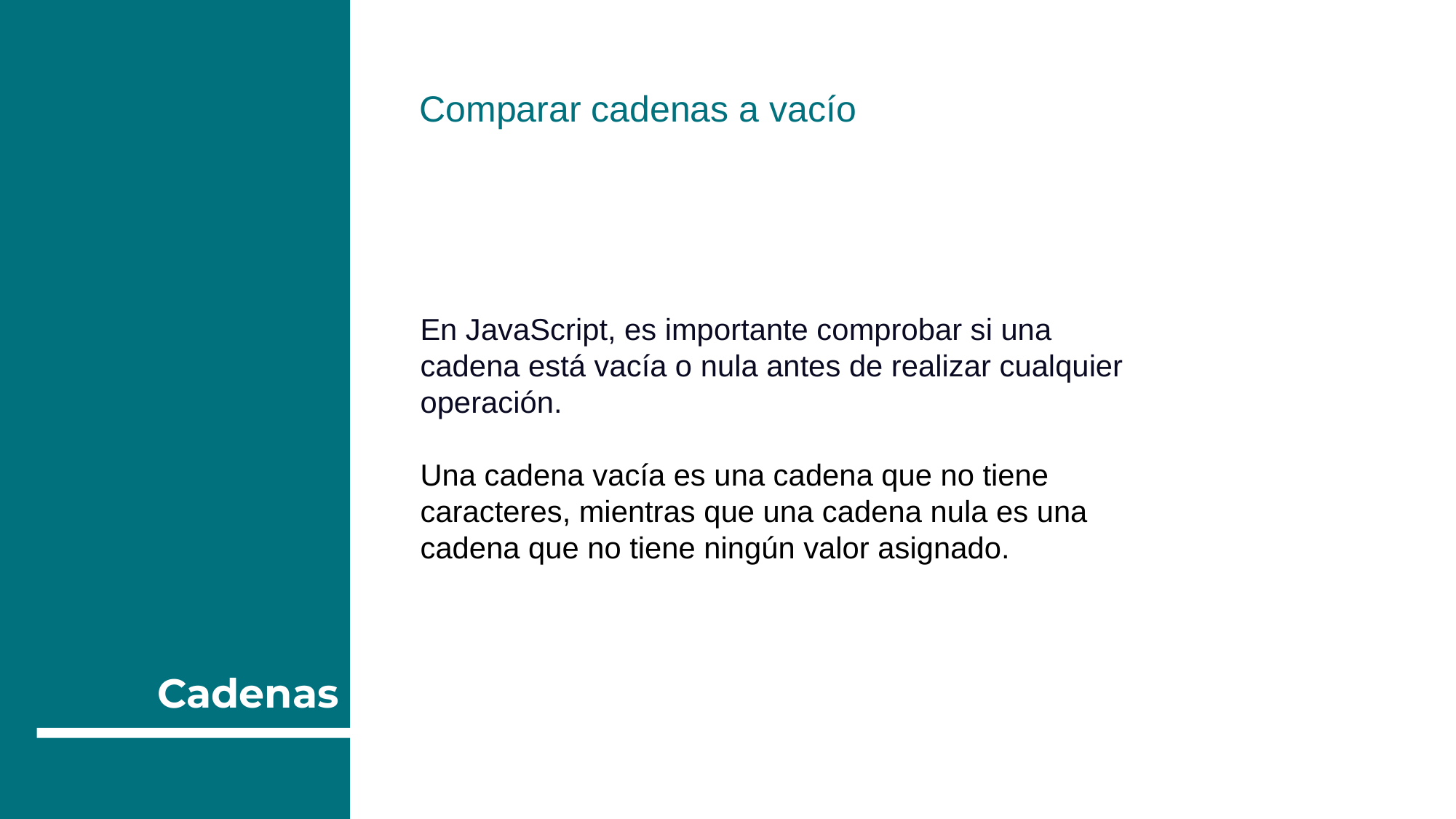

Comparar cadenas a vacío
En JavaScript, es importante comprobar si una cadena está vacía o nula antes de realizar cualquier operación.

Una cadena vacía es una cadena que no tiene caracteres, mientras que una cadena nula es una cadena que no tiene ningún valor asignado.
# Cadenas